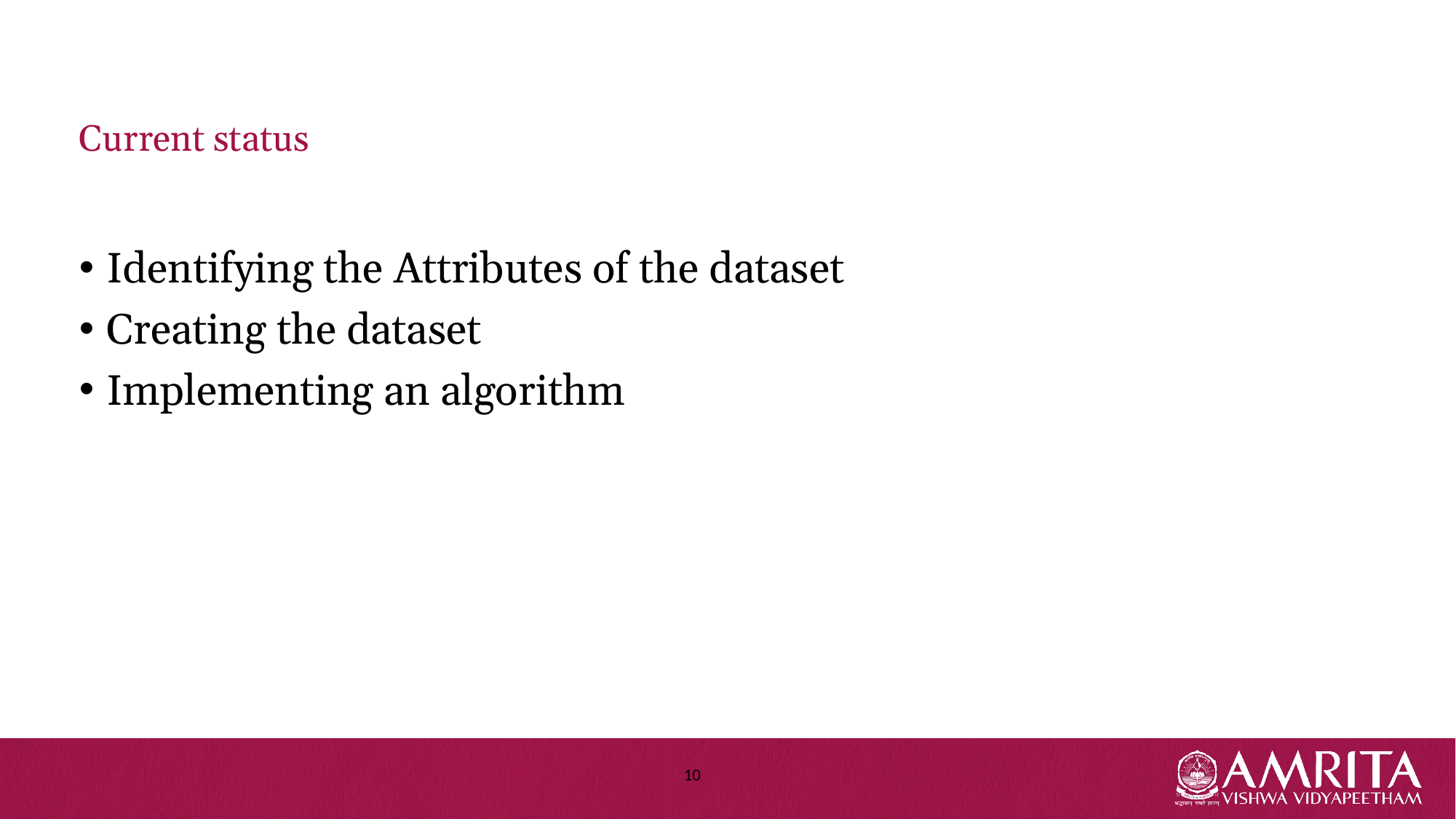

# Current status
Identifying the Attributes of the dataset
Creating the dataset
Implementing an algorithm
10